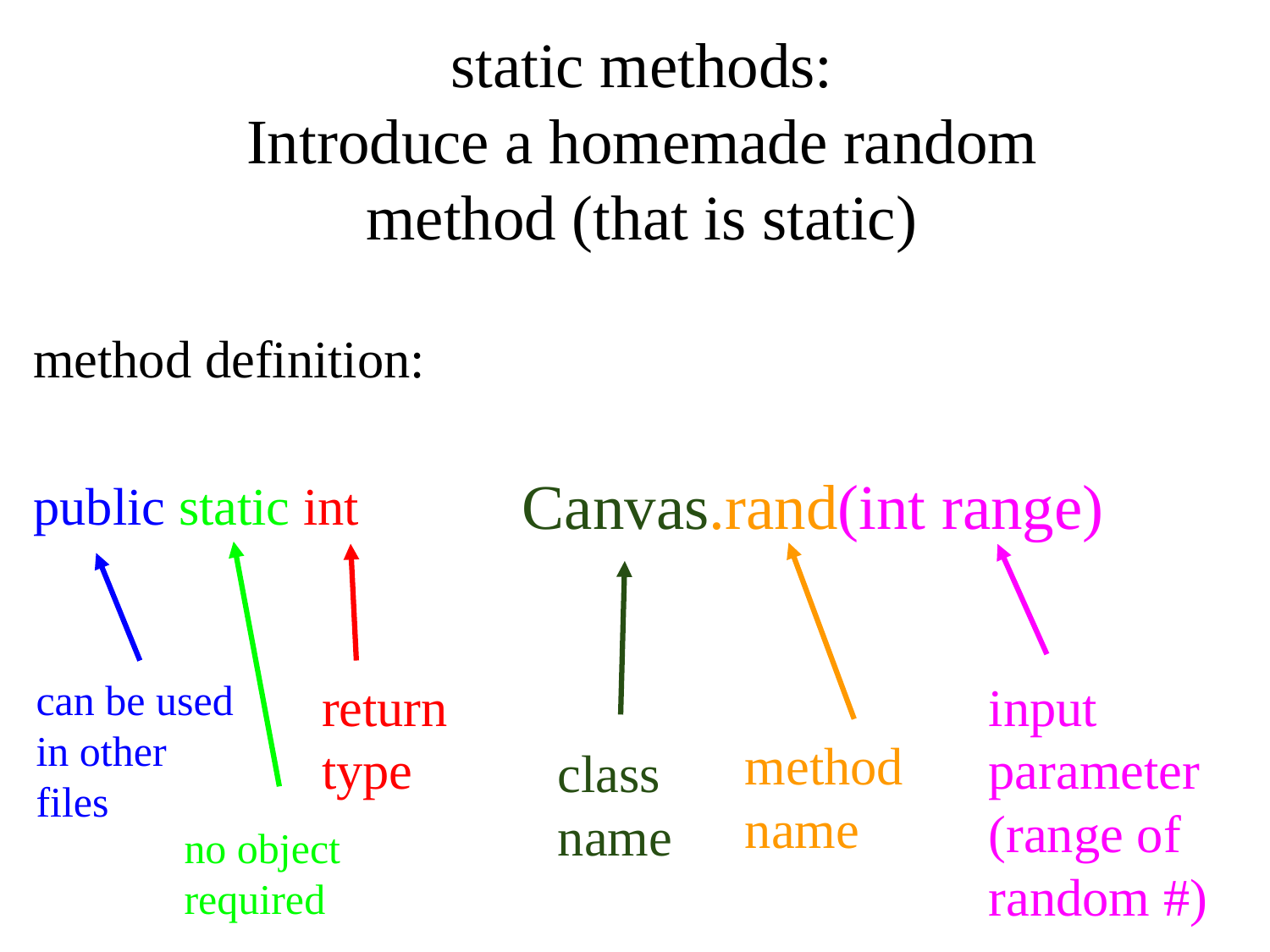

static methods:
Introduce a homemade random method (that is static)
method definition:
public static int
Canvas.rand(int range)
can be used in other files
return
type
input
parameter
(range of random #)
method
name
class
name
no object
required